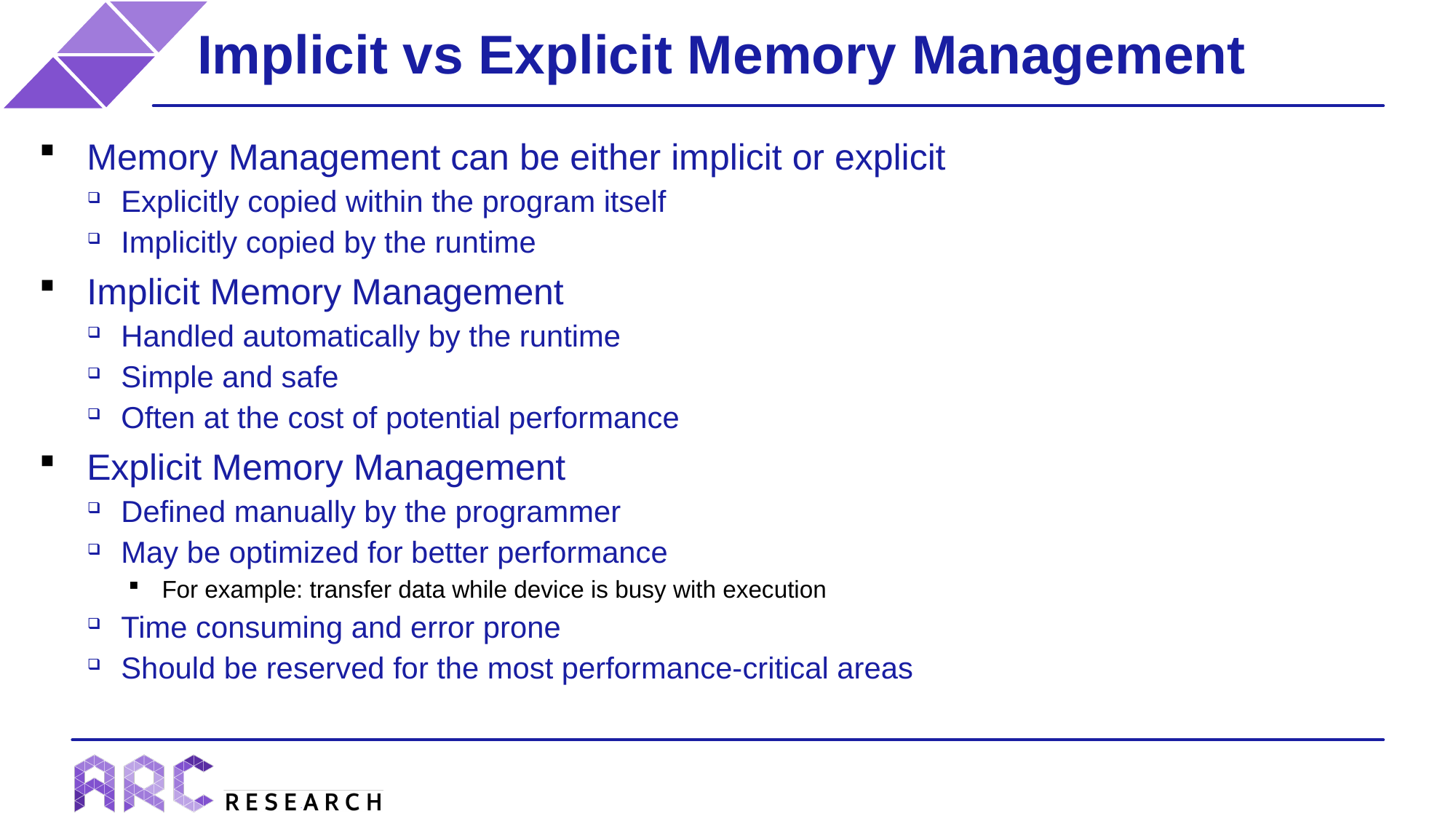

Implicit vs Explicit Memory Management
Memory Management can be either implicit or explicit
Explicitly copied within the program itself
Implicitly copied by the runtime
Implicit Memory Management
Handled automatically by the runtime
Simple and safe
Often at the cost of potential performance
Explicit Memory Management
Defined manually by the programmer
May be optimized for better performance
For example: transfer data while device is busy with execution
Time consuming and error prone
Should be reserved for the most performance-critical areas